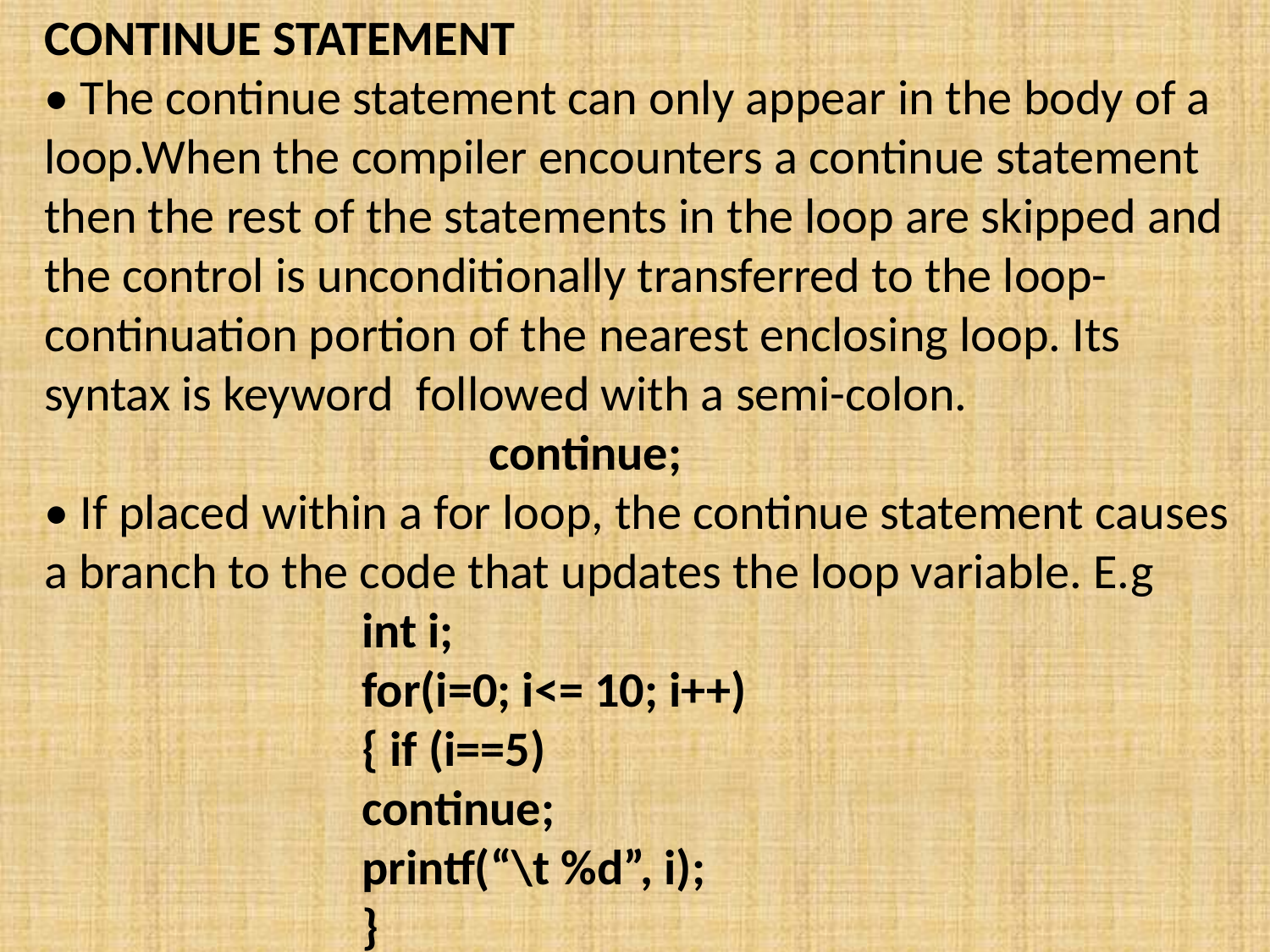

CONTINUE STATEMENT
• The continue statement can only appear in the body of a loop.When the compiler encounters a continue statement then the rest of the statements in the loop are skipped and the control is unconditionally transferred to the loop-continuation portion of the nearest enclosing loop. Its syntax is keyword  followed with a semi-colon.
continue;
• If placed within a for loop, the continue statement causes a branch to the code that updates the loop variable. E.g
int i;
for(i=0; i<= 10; i++)
{ if (i==5)
continue;
printf(“\t %d”, i);
}